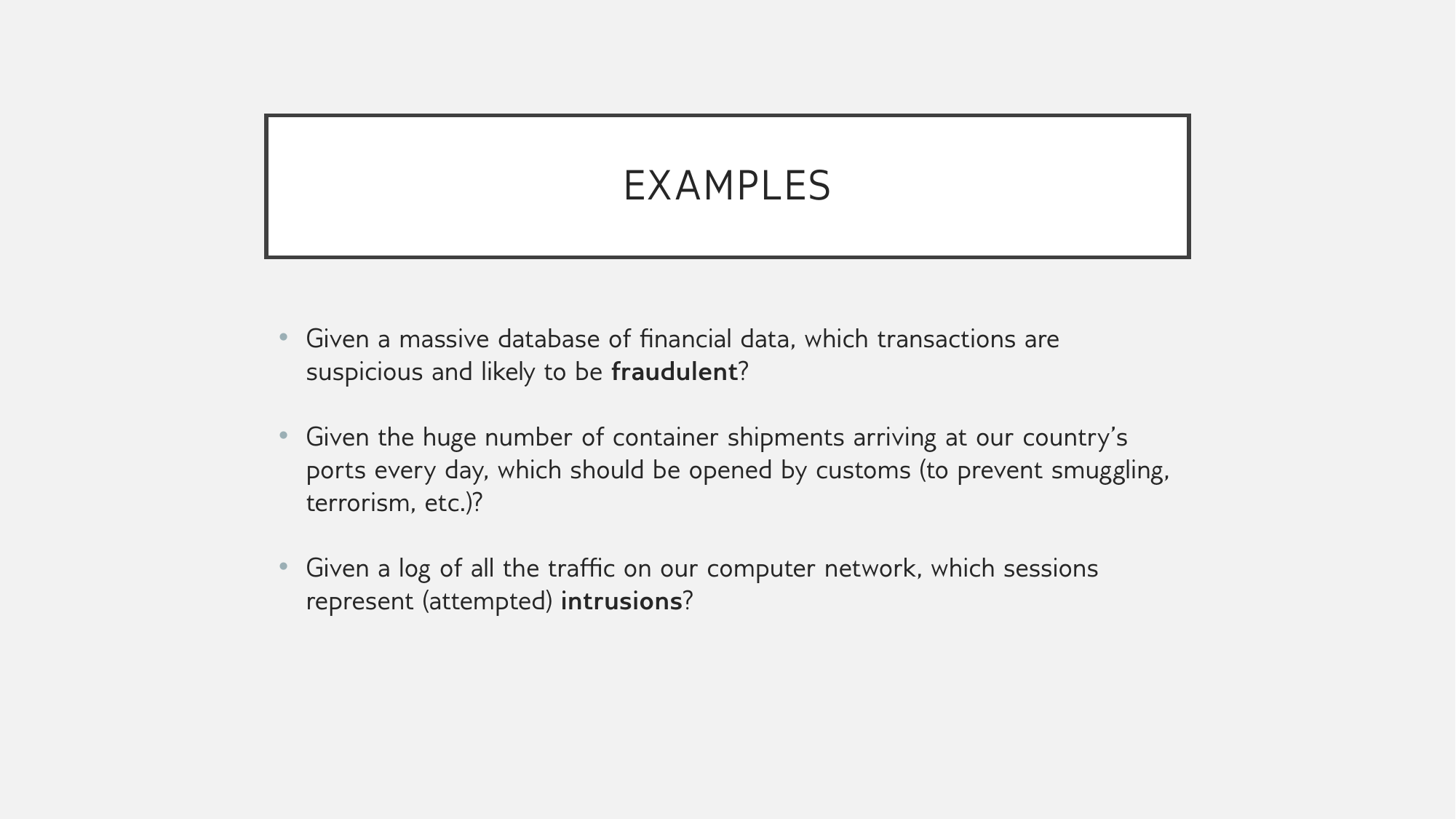

# Examples
Given a massive database of financial data, which transactions are suspicious and likely to be fraudulent?

Given the huge number of container shipments arriving at our country’s ports every day, which should be opened by customs (to prevent smuggling, terrorism, etc.)?

Given a log of all the traffic on our computer network, which sessions represent (attempted) intrusions?